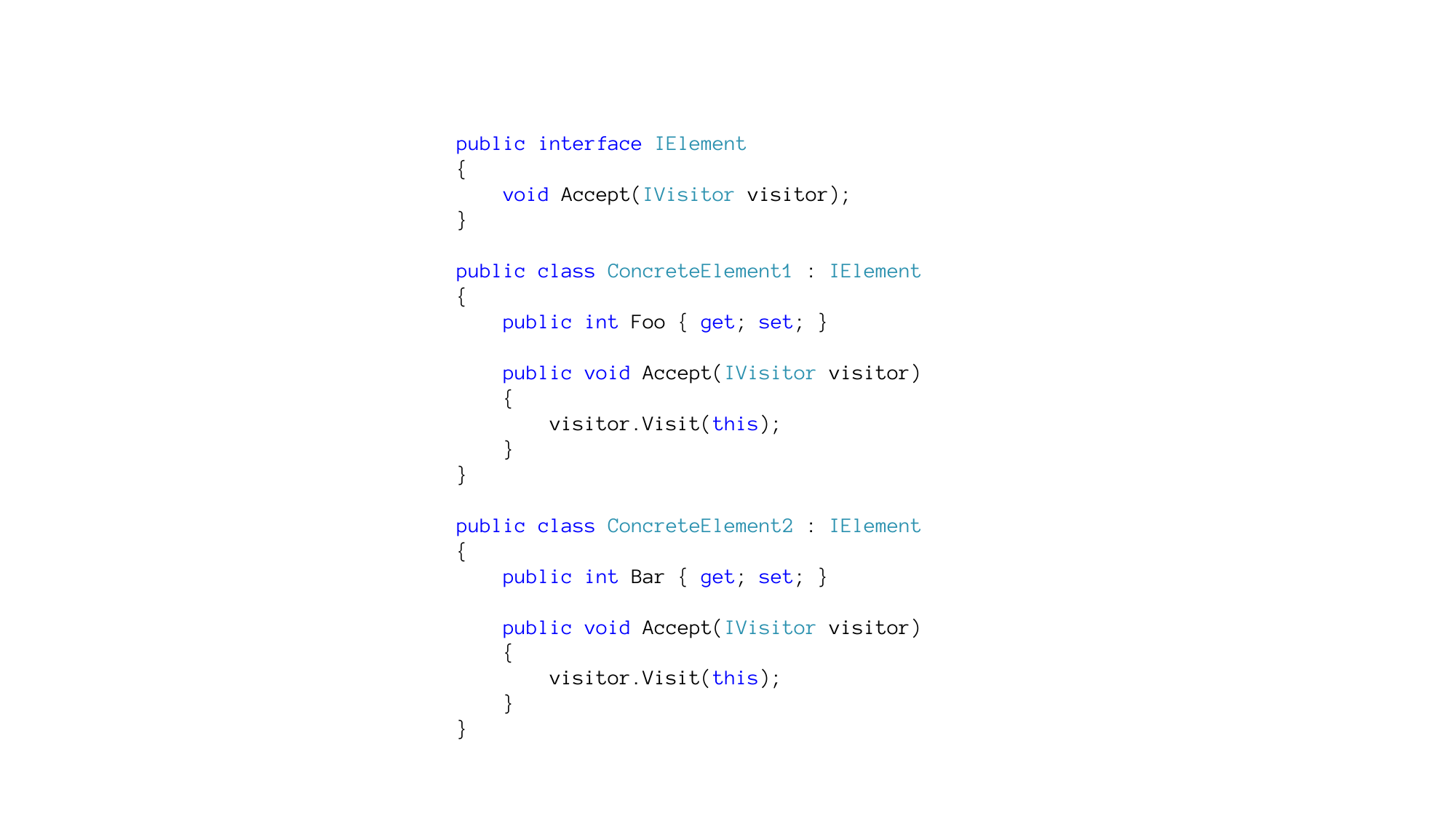

public interface IElement
{
    void Accept(IVisitor visitor);
}

public class ConcreteElement1 : IElement
{
    public int Foo { get; set; }

    public void Accept(IVisitor visitor)
    {
        visitor.Visit(this);
    }
}

public class ConcreteElement2 : IElement
{
    public int Bar { get; set; }

    public void Accept(IVisitor visitor)
    {
        visitor.Visit(this);
    }
}